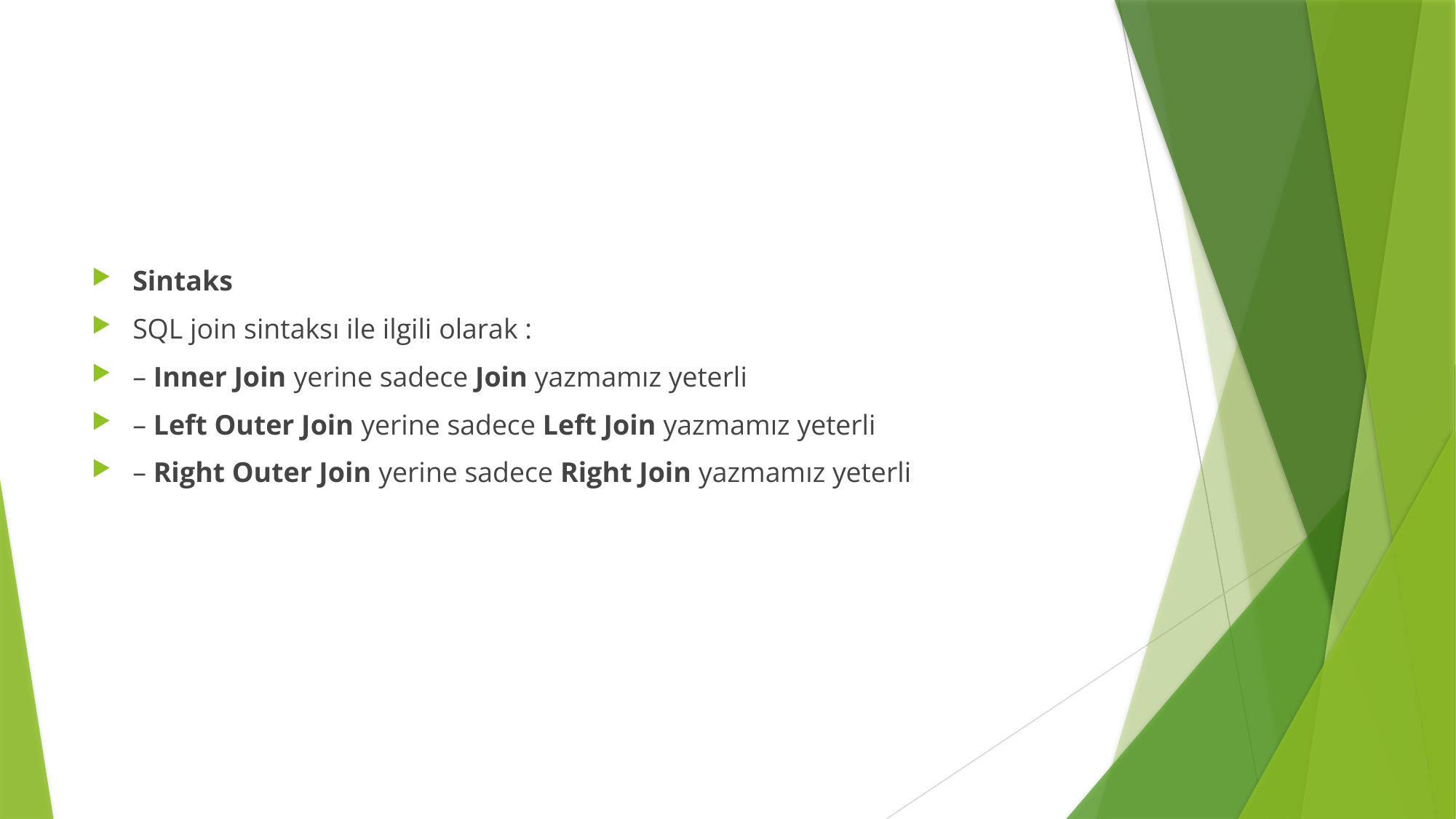

#
Sintaks
SQL join sintaksı ile ilgili olarak :
– Inner Join yerine sadece Join yazmamız yeterli
– Left Outer Join yerine sadece Left Join yazmamız yeterli
– Right Outer Join yerine sadece Right Join yazmamız yeterli